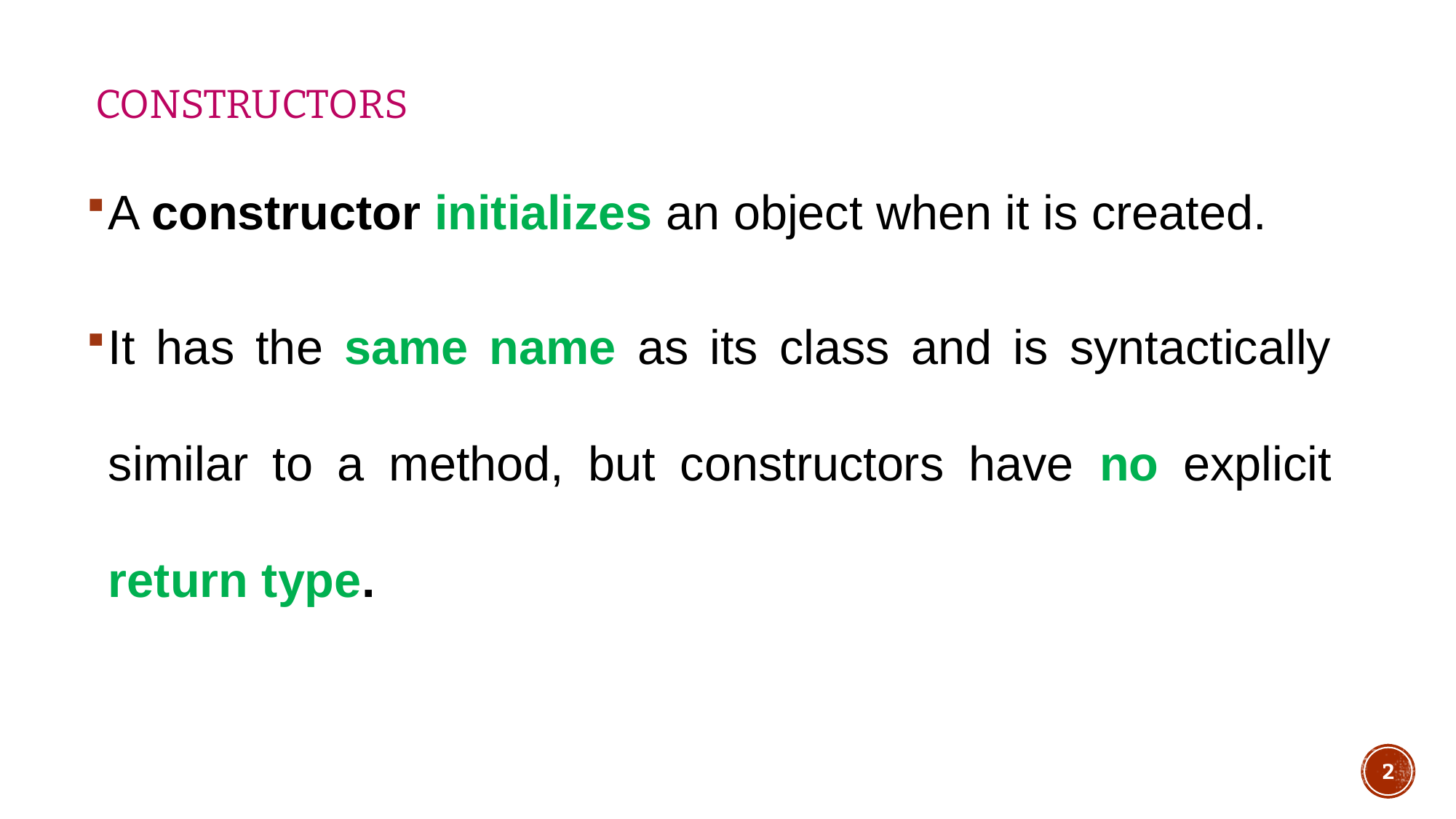

A constructor initializes an object when it is created.
It has the same name as its class and is syntactically similar to a method, but constructors have no explicit return type.

# Constructors
2